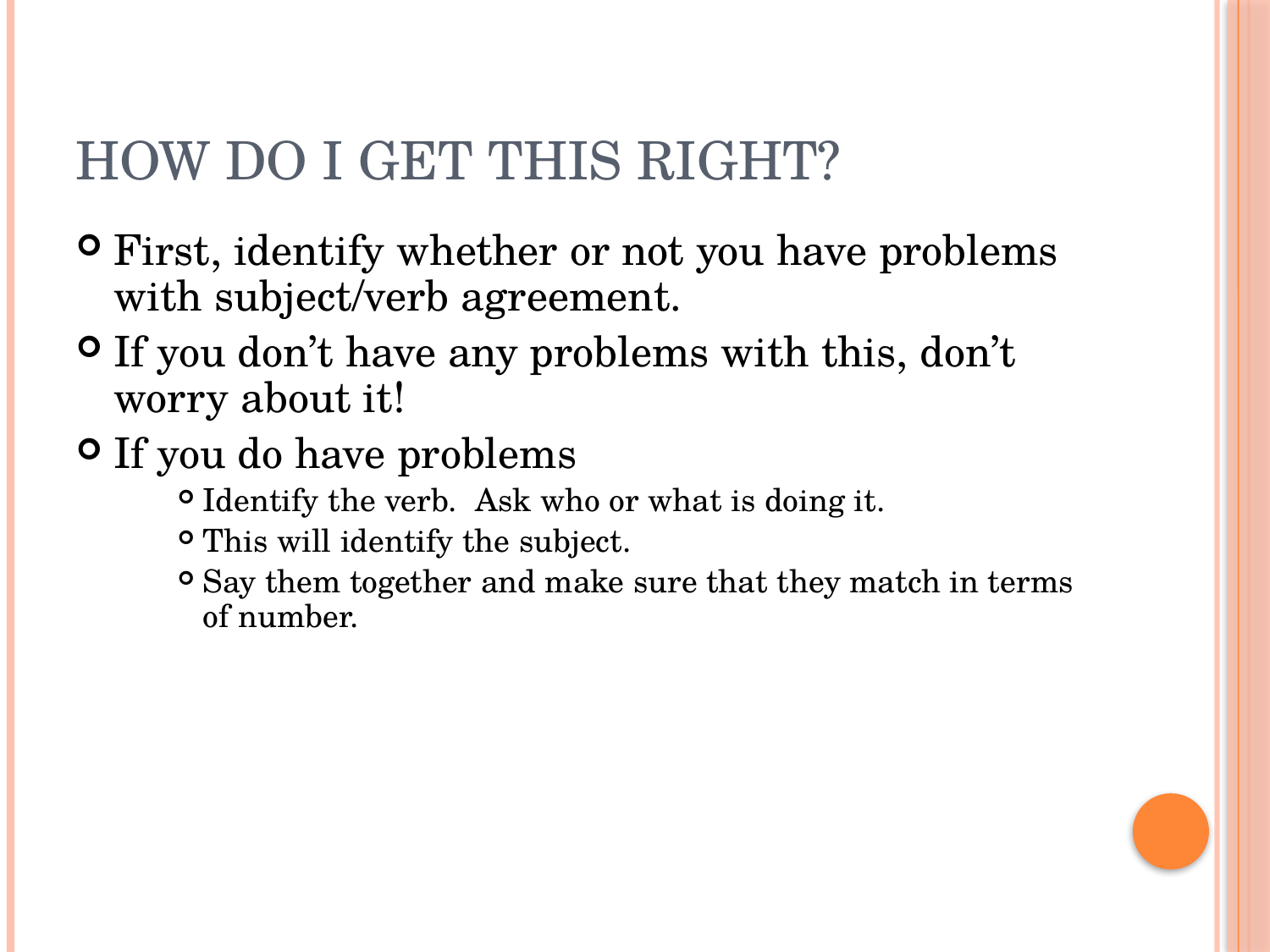

# How do I get this right?
First, identify whether or not you have problems with subject/verb agreement.
If you don’t have any problems with this, don’t worry about it!
If you do have problems
Identify the verb.  Ask who or what is doing it.
This will identify the subject.
Say them together and make sure that they match in terms of number.